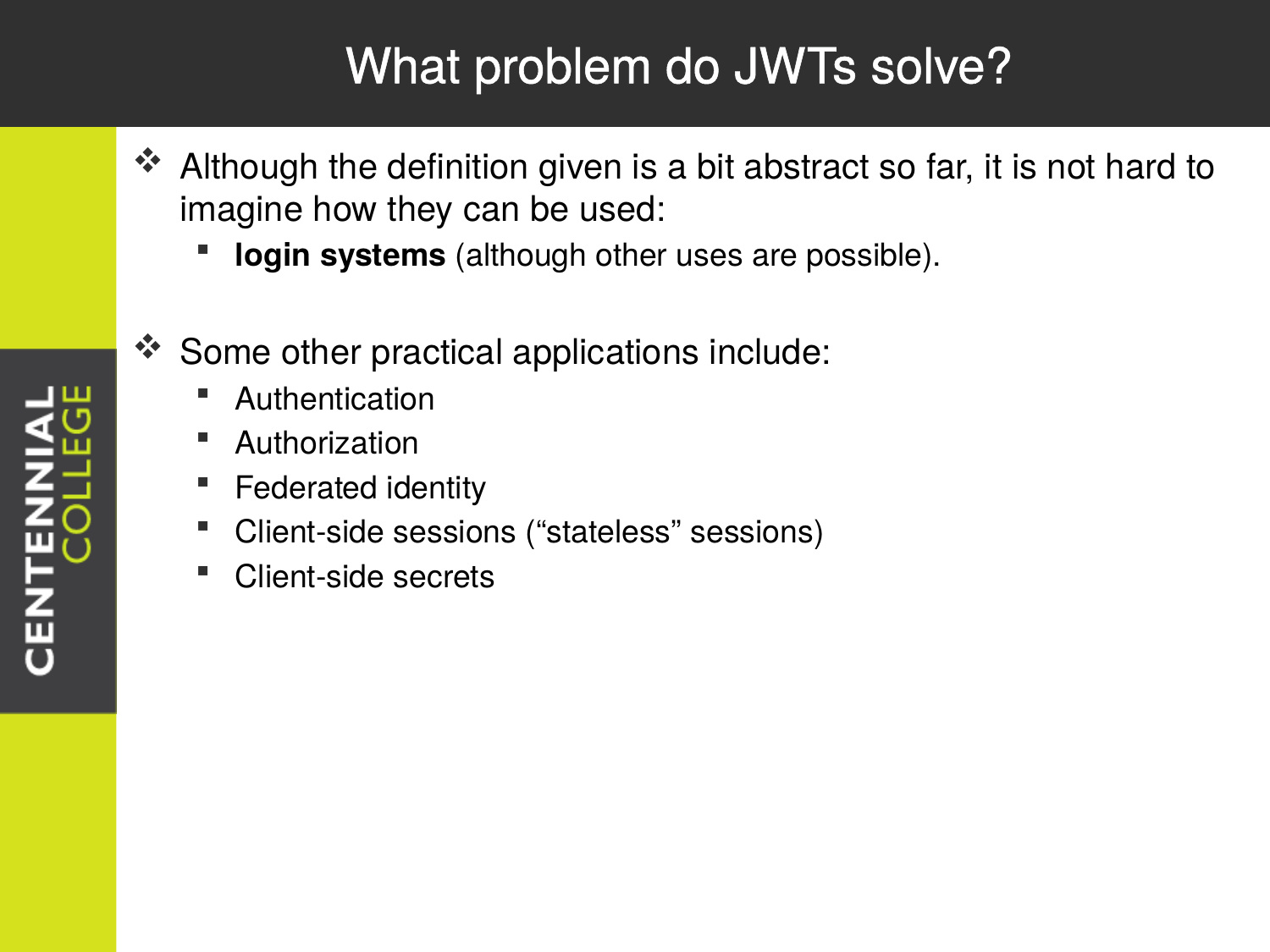

# What problem do JWTs solve?
Although the definition given is a bit abstract so far, it is not hard to imagine how they can be used:
login systems (although other uses are possible).

Some other practical applications include:
Authentication
Authorization
Federated identity
Client-side sessions (“stateless” sessions)
Client-side secrets